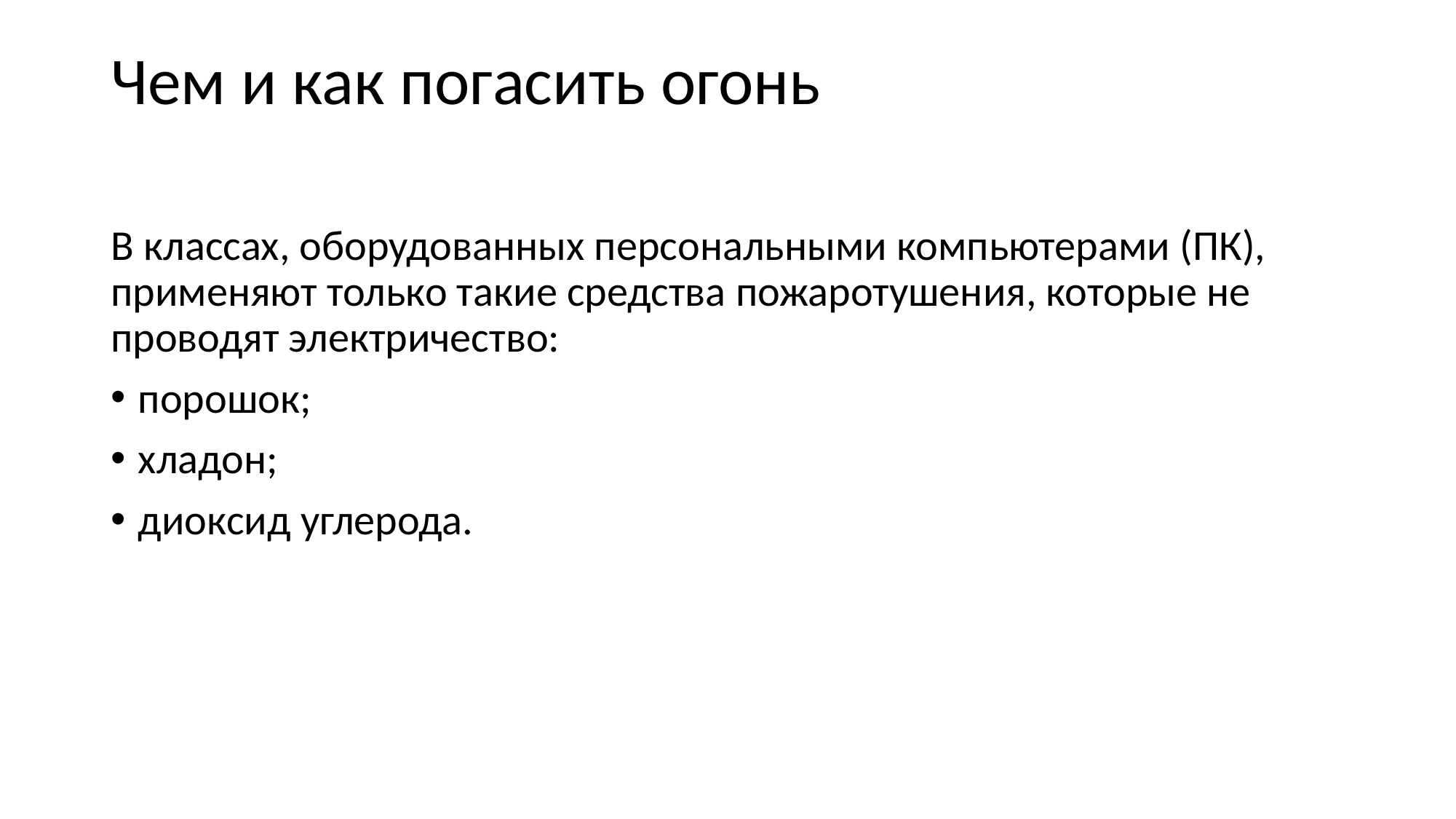

# Чем и как погасить огонь
В классах, оборудованных персональными компьютерами (ПК), применяют только такие средства пожаротушения, которые не проводят электричество:
порошок;
хладон;
диоксид углерода.